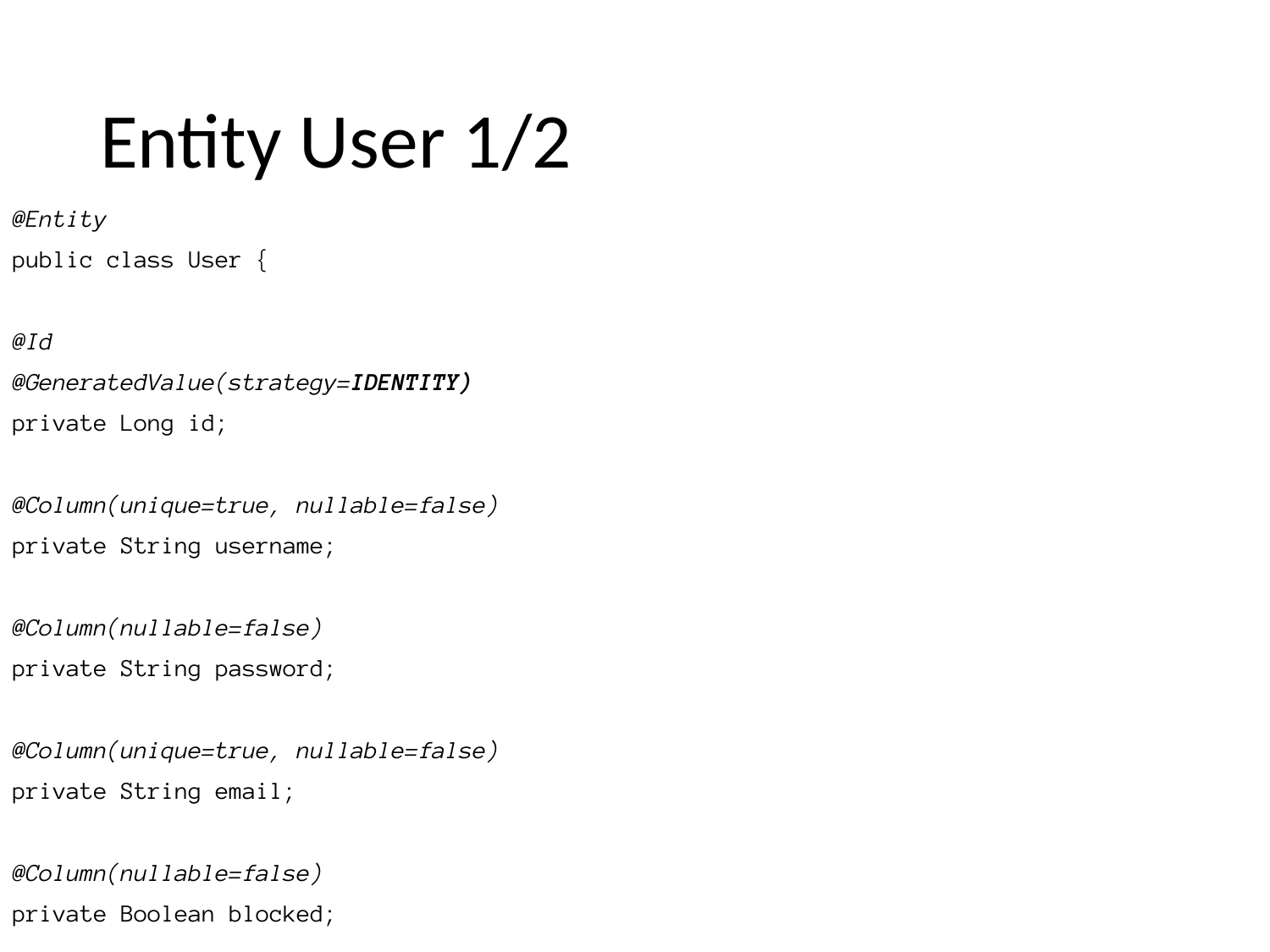

# Entity User 1/2
@Entity
public class User {

@Id
@GeneratedValue(strategy=IDENTITY)
private Long id;

@Column(unique=true, nullable=false)
private String username;

@Column(nullable=false)
private String password;

@Column(unique=true, nullable=false)
private String email;

@Column(nullable=false)
private Boolean blocked;